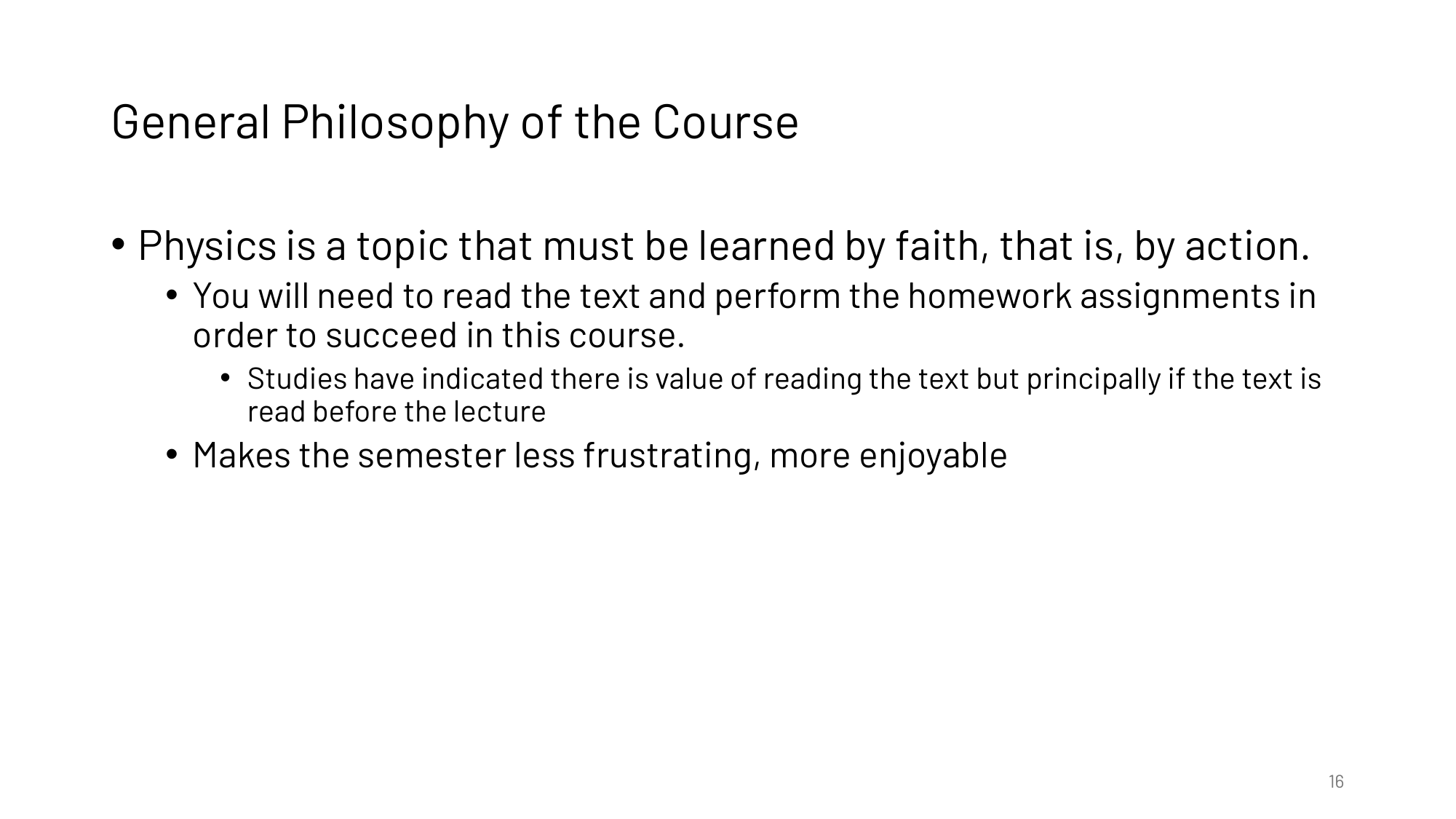

# General Philosophy of the Course
Physics is a topic that must be learned by faith, that is, by action.
You will need to read the text and perform the homework assignments in order to succeed in this course.
Studies have indicated there is value of reading the text but principally if the text is read before the lecture
Makes the semester less frustrating, more enjoyable

16